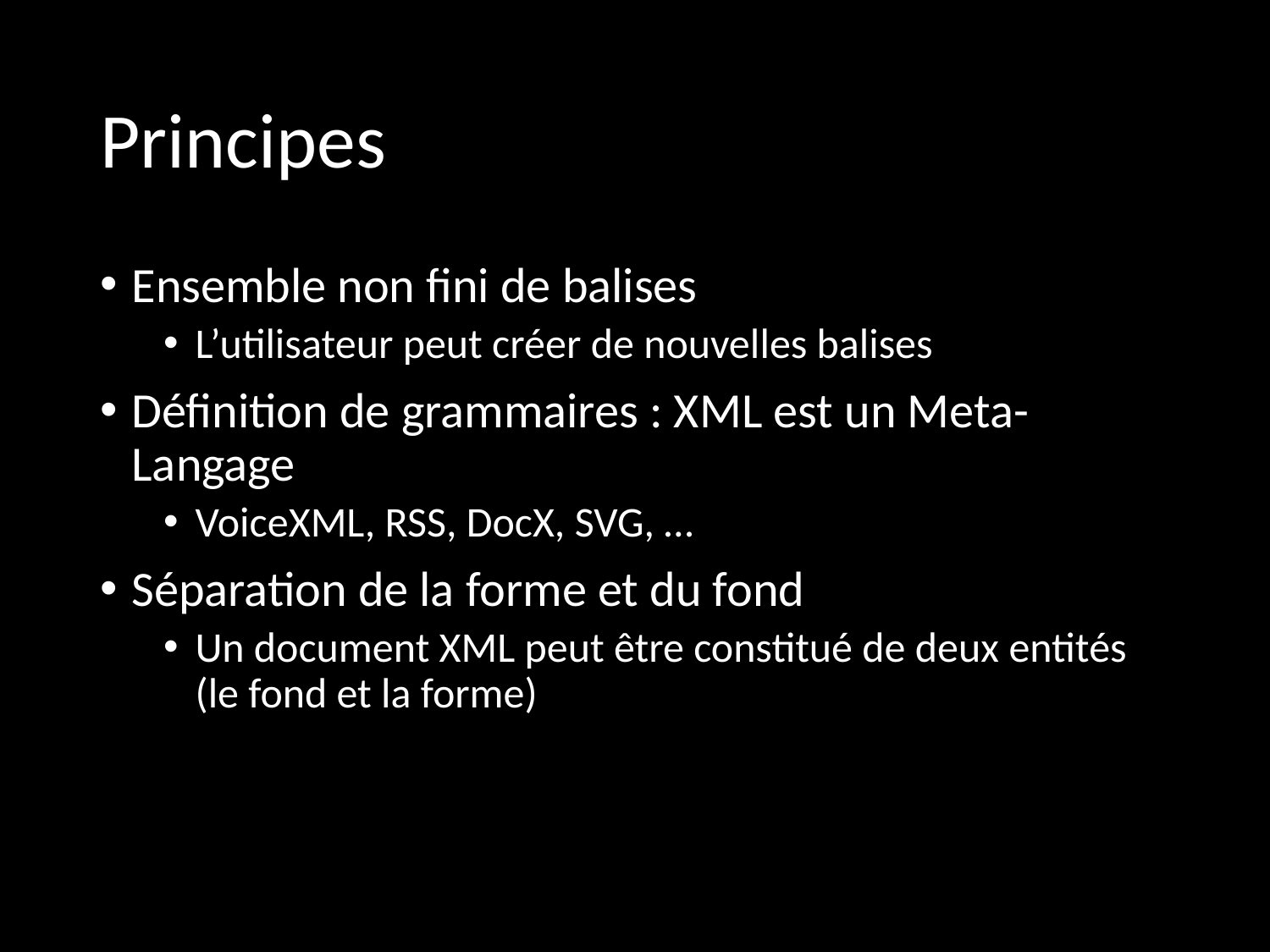

# Principes
Ensemble non fini de balises
L’utilisateur peut créer de nouvelles balises
Définition de grammaires : XML est un Meta-Langage
VoiceXML, RSS, DocX, SVG, …
Séparation de la forme et du fond
Un document XML peut être constitué de deux entités (le fond et la forme)